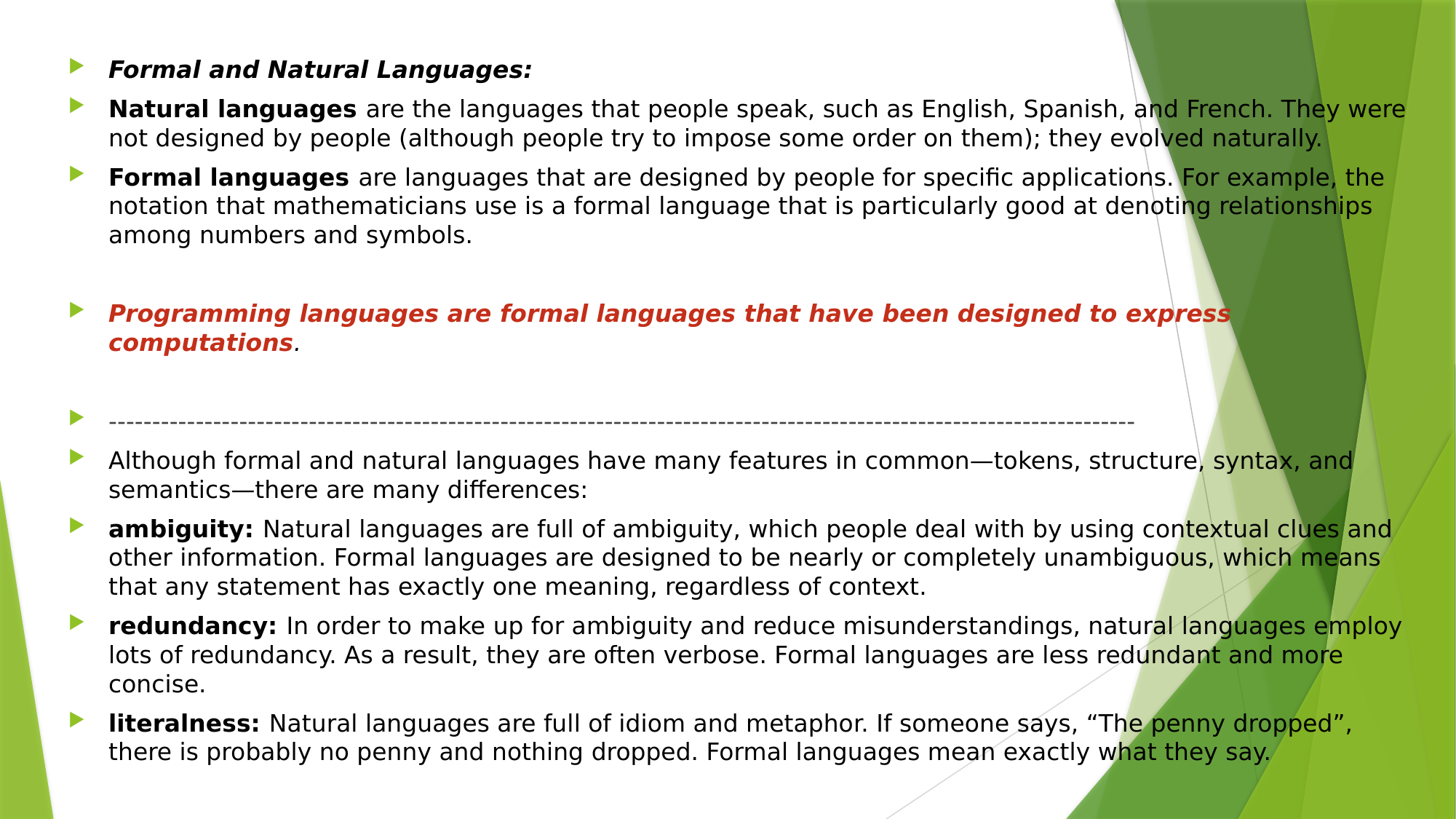

Formal and Natural Languages:
Natural languages are the languages that people speak, such as English, Spanish, and French. They were not designed by people (although people try to impose some order on them); they evolved naturally.
Formal languages are languages that are designed by people for specific applications. For example, the notation that mathematicians use is a formal language that is particularly good at denoting relationships among numbers and symbols.

Programming languages are formal languages that have been designed to express computations.

----------------------------------------------------------------------------------------------------------------------
Although formal and natural languages have many features in common—tokens, structure, syntax, and semantics—there are many differences:
ambiguity: Natural languages are full of ambiguity, which people deal with by using contextual clues and other information. Formal languages are designed to be nearly or completely unambiguous, which means that any statement has exactly one meaning, regardless of context.
redundancy: In order to make up for ambiguity and reduce misunderstandings, natural languages employ lots of redundancy. As a result, they are often verbose. Formal languages are less redundant and more concise.
literalness: Natural languages are full of idiom and metaphor. If someone says, “The penny dropped”, there is probably no penny and nothing dropped. Formal languages mean exactly what they say.